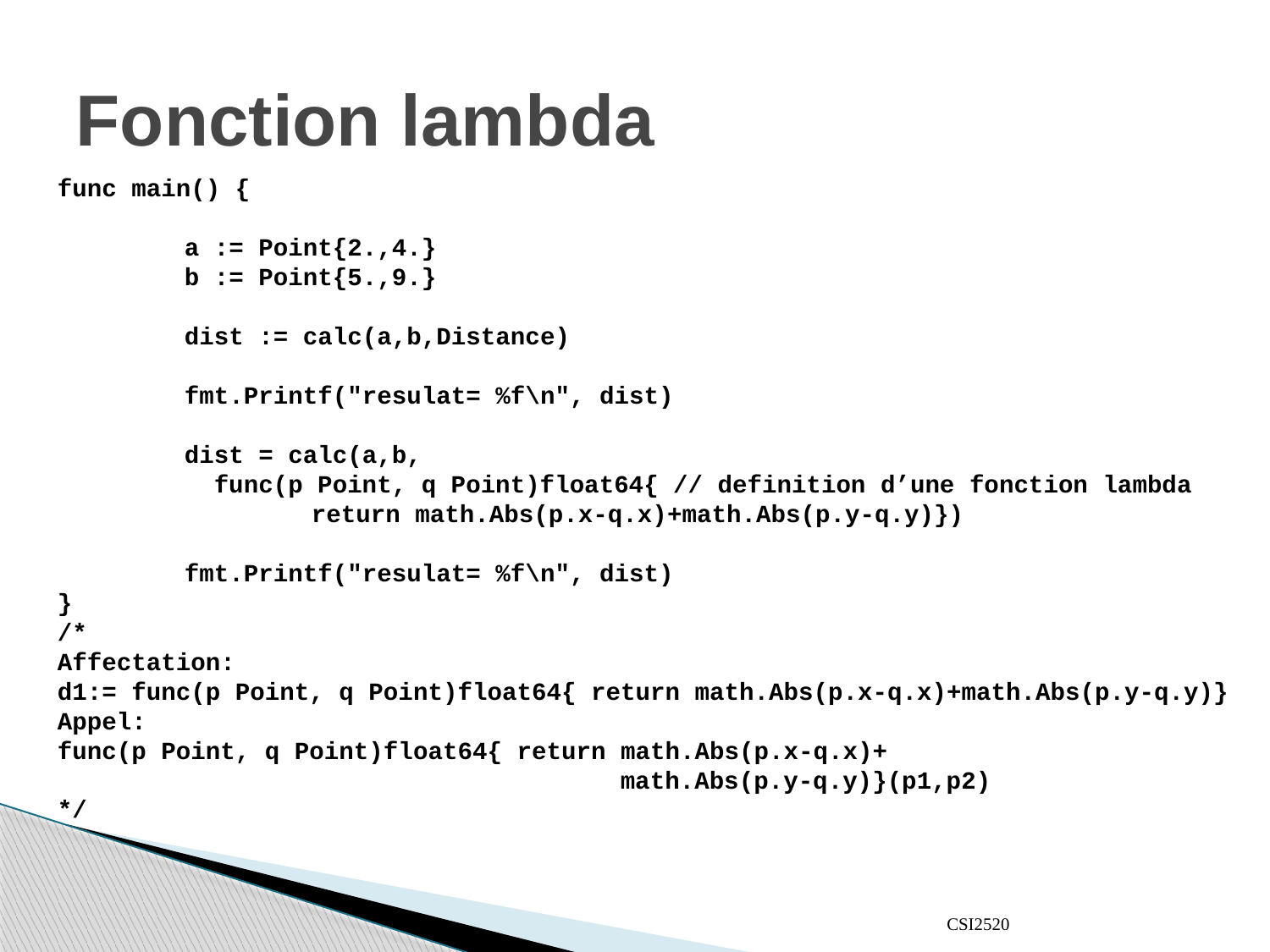

# Fonction lambda
func main() {

	a := Point{2.,4.}
	b := Point{5.,9.}

	dist := calc(a,b,Distance)

	fmt.Printf("resulat= %f\n", dist)

	dist = calc(a,b,
	  func(p Point, q Point)float64{ // definition d’une fonction lambda
		return math.Abs(p.x-q.x)+math.Abs(p.y-q.y)})

	fmt.Printf("resulat= %f\n", dist)
}
/*
Affectation:
d1:= func(p Point, q Point)float64{ return math.Abs(p.x-q.x)+math.Abs(p.y-q.y)}
Appel:
func(p Point, q Point)float64{ return math.Abs(p.x-q.x)+
                                      math.Abs(p.y-q.y)}(p1,p2)
*/
CSI2520